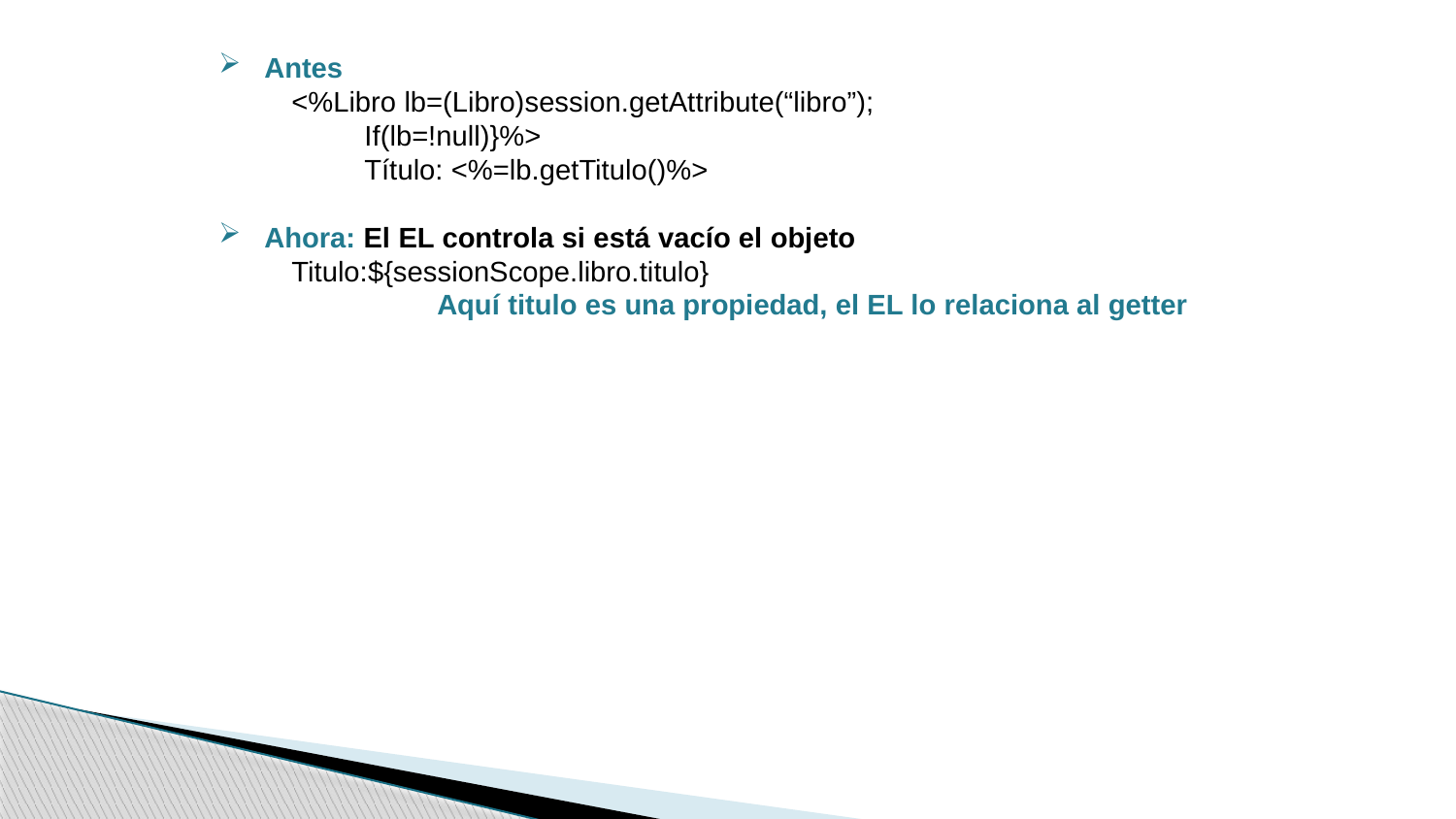

Antes
<%Libro lb=(Libro)session.getAttribute(“libro”);
If(lb=!null)}%>
Título: <%=lb.getTitulo()%>

Ahora: El EL controla si está vacío el objeto
Titulo:${sessionScope.libro.titulo}
	Aquí titulo es una propiedad, el EL lo relaciona al getter